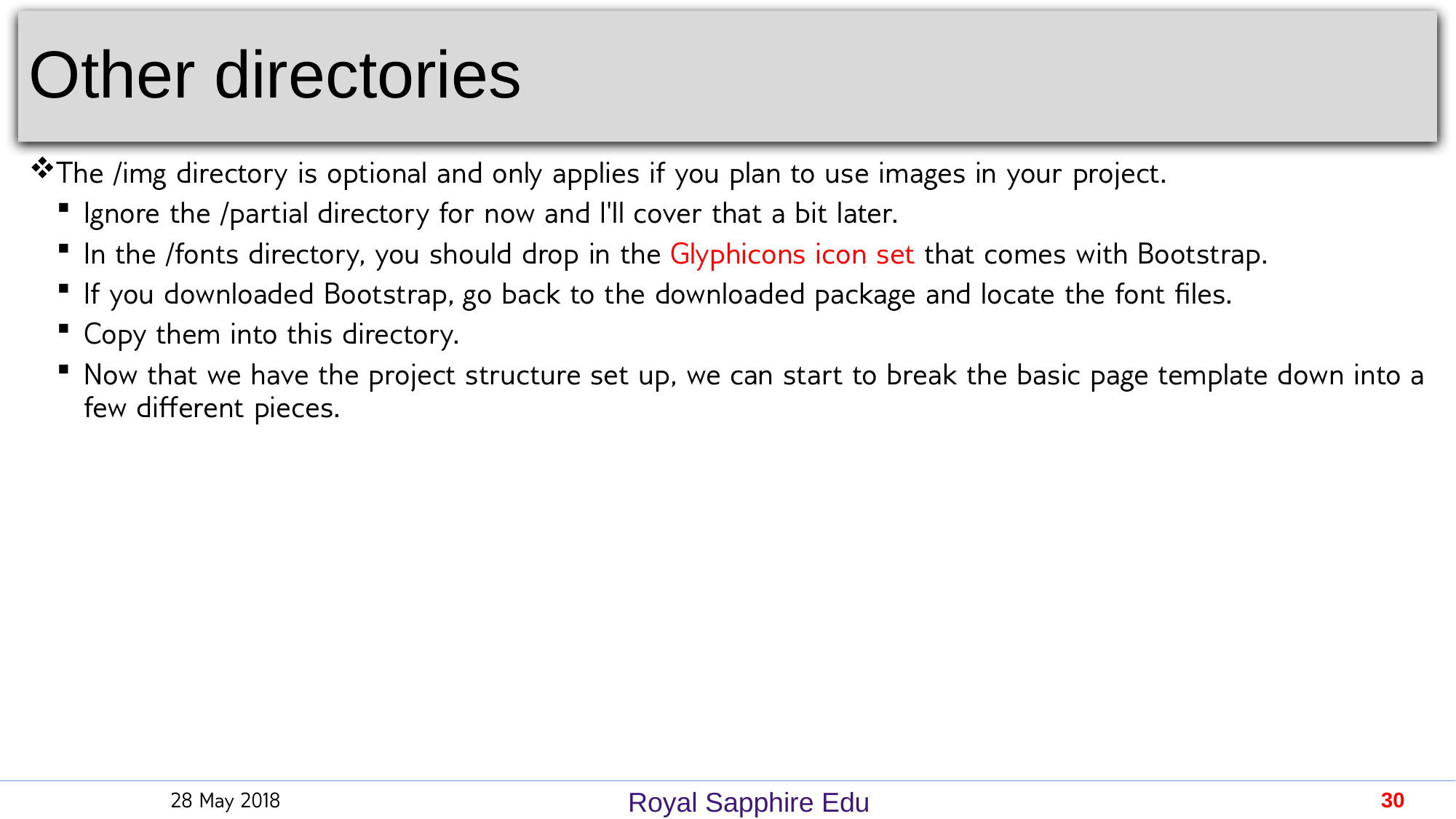

# Other directories
The /img directory is optional and only applies if you plan to use images in your project.
Ignore the /partial directory for now and I'll cover that a bit later.
In the /fonts directory, you should drop in the Glyphicons icon set that comes with Bootstrap.
If you downloaded Bootstrap, go back to the downloaded package and locate the font files.
Copy them into this directory.
Now that we have the project structure set up, we can start to break the basic page template down into a few different pieces.
28 May 2018
30